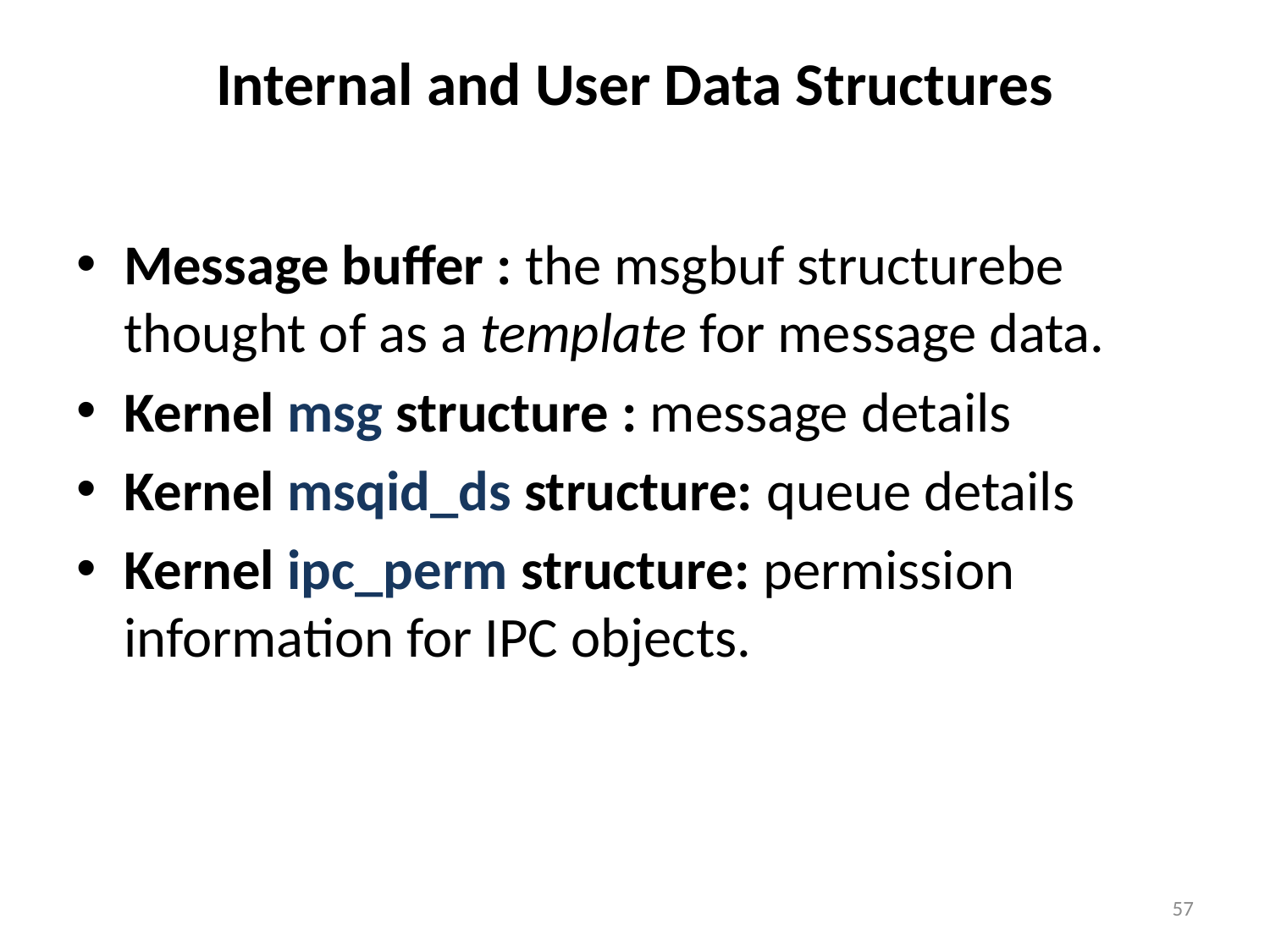

# Internal and User Data Structures
Message buffer : the msgbuf structurebe thought of as a template for message data.
Kernel msg structure : message details
Kernel msqid_ds structure: queue details
Kernel ipc_perm structure: permission information for IPC objects.

57